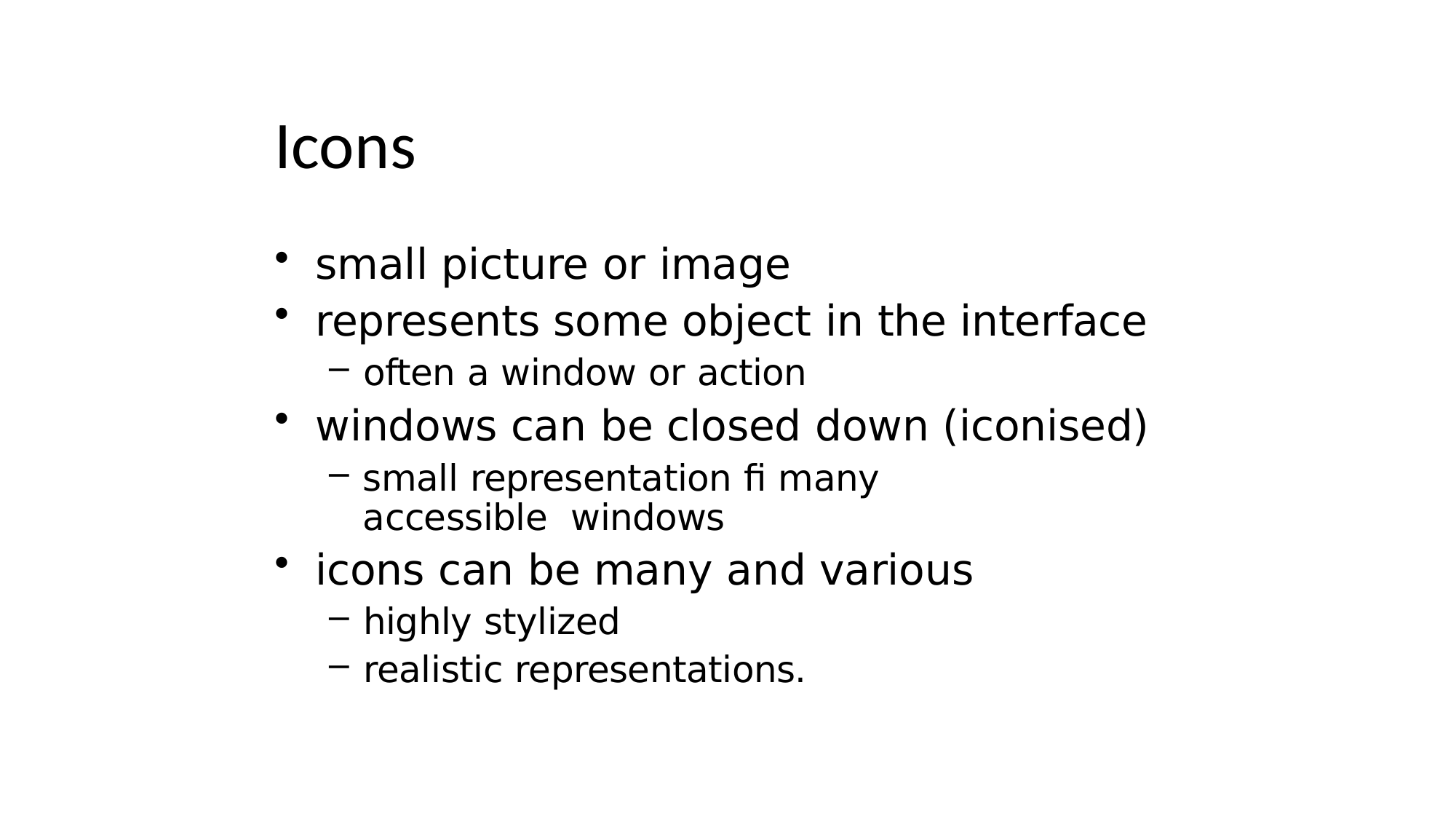

# Icons
small picture or image
represents some object in the interface
often a window or action
windows can be closed down (iconised)
small representation ﬁ many accessible  windows
icons can be many and various
highly stylized
realistic representations.